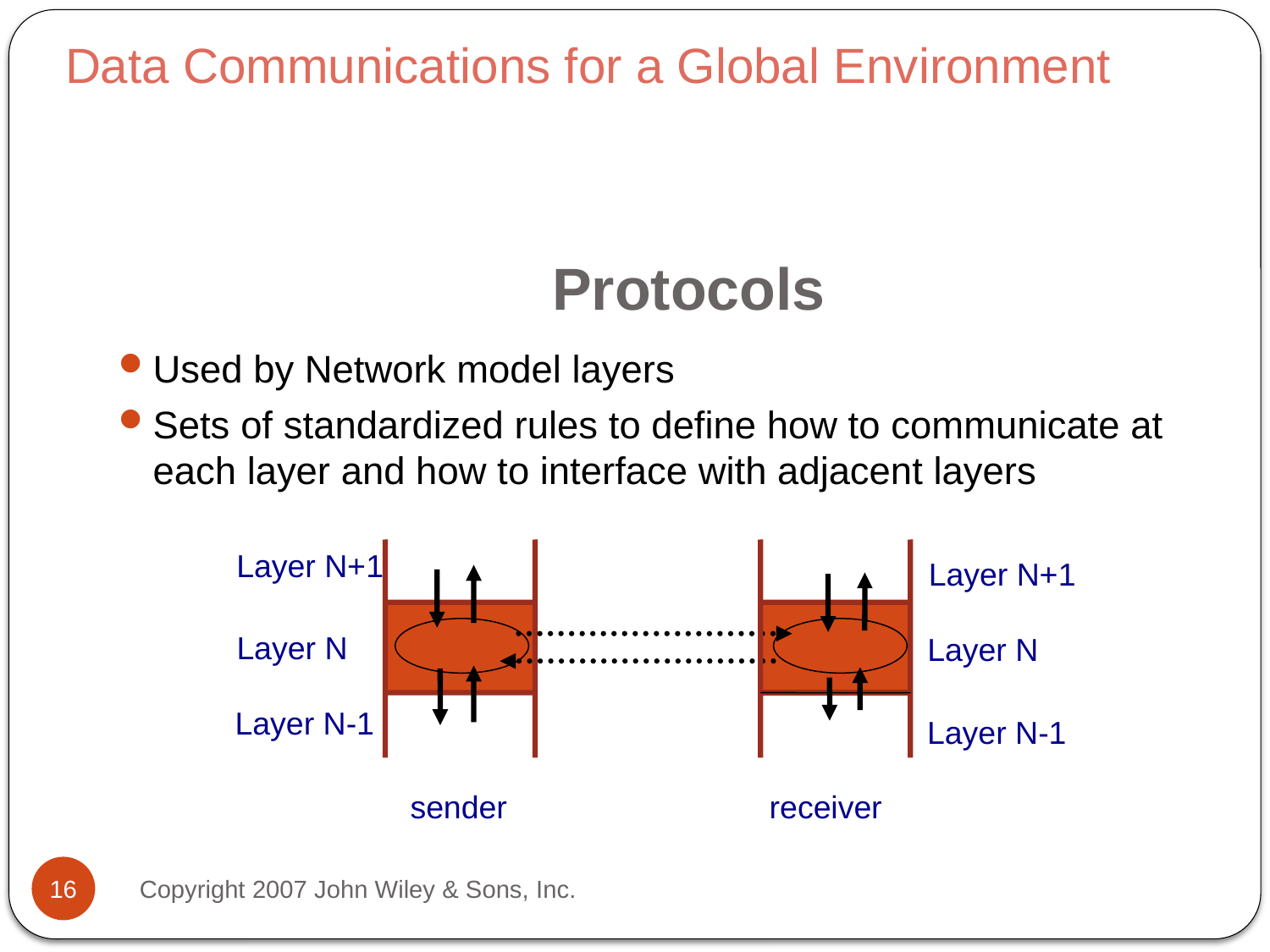

Data Communications for a Global Environment
# Protocols
Used by Network model layers
Sets of standardized rules to define how to communicate at each layer and how to interface with adjacent layers

Layer N+1

Layer N+1

Layer N
Layer N

Layer N-1
Layer N-1
sender
receiver
16
Copyright 2007 John Wiley & Sons, Inc.
1 - 16
1 - 16
1 - 16